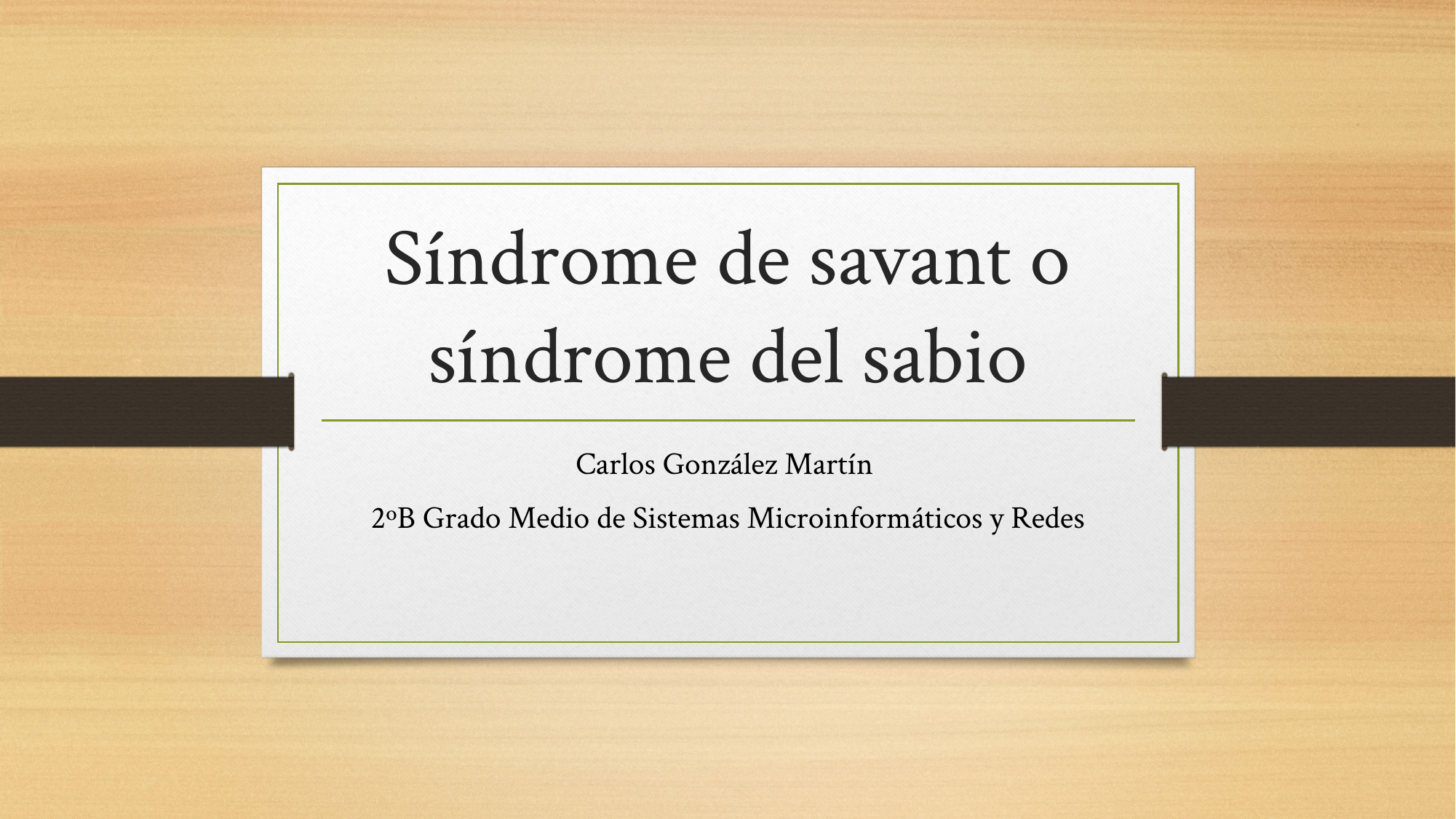

# Síndrome de savant o síndrome del sabio
Carlos González Martín
2ºB Grado Medio de Sistemas Microinformáticos y Redes